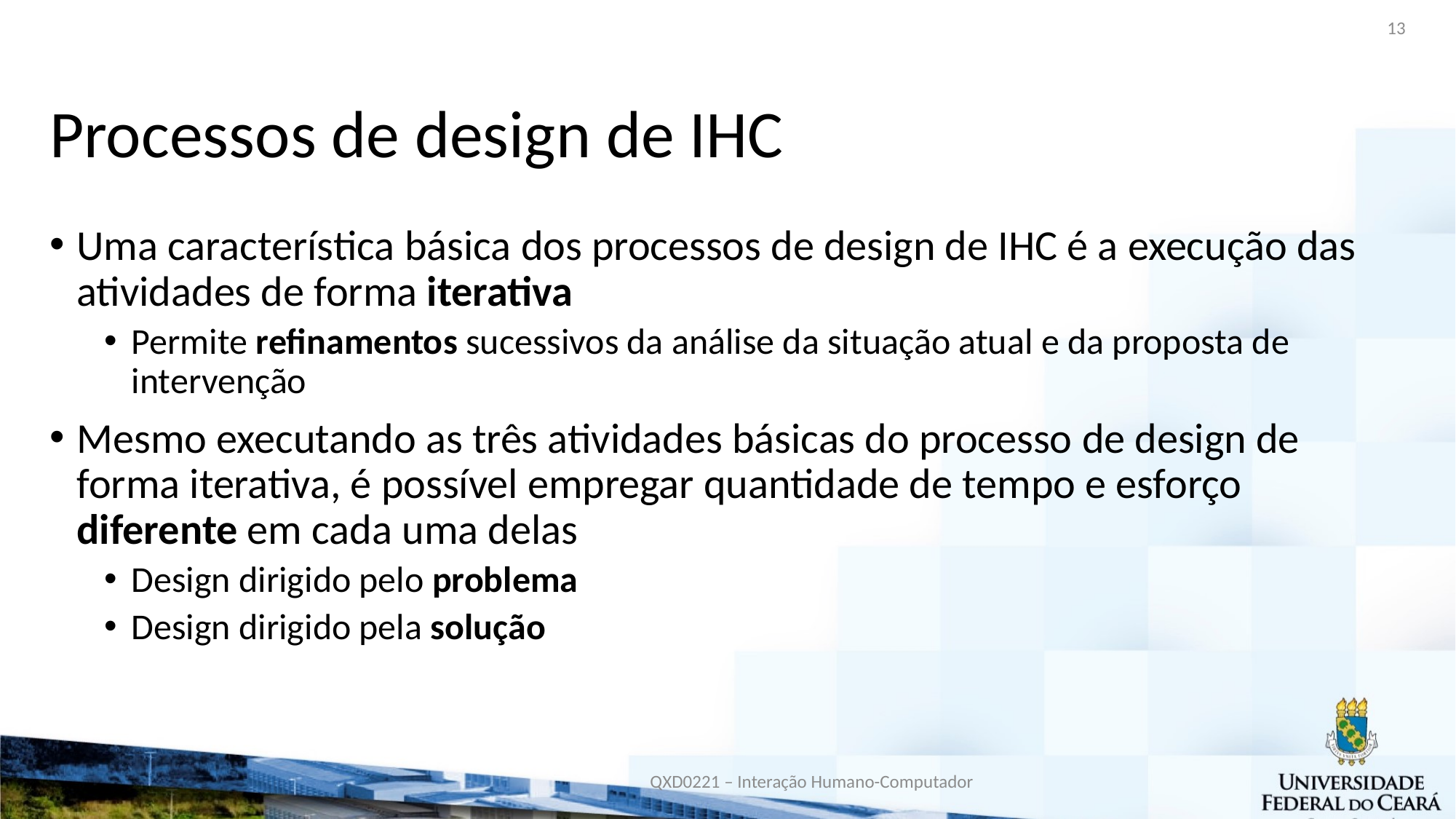

13
# Processos de design de IHC
Uma característica básica dos processos de design de IHC é a execução das atividades de forma iterativa
Permite refinamentos sucessivos da análise da situação atual e da proposta de intervenção
Mesmo executando as três atividades básicas do processo de design de forma iterativa, é possível empregar quantidade de tempo e esforço diferente em cada uma delas
Design dirigido pelo problema
Design dirigido pela solução
QXD0221 – Interação Humano-Computador